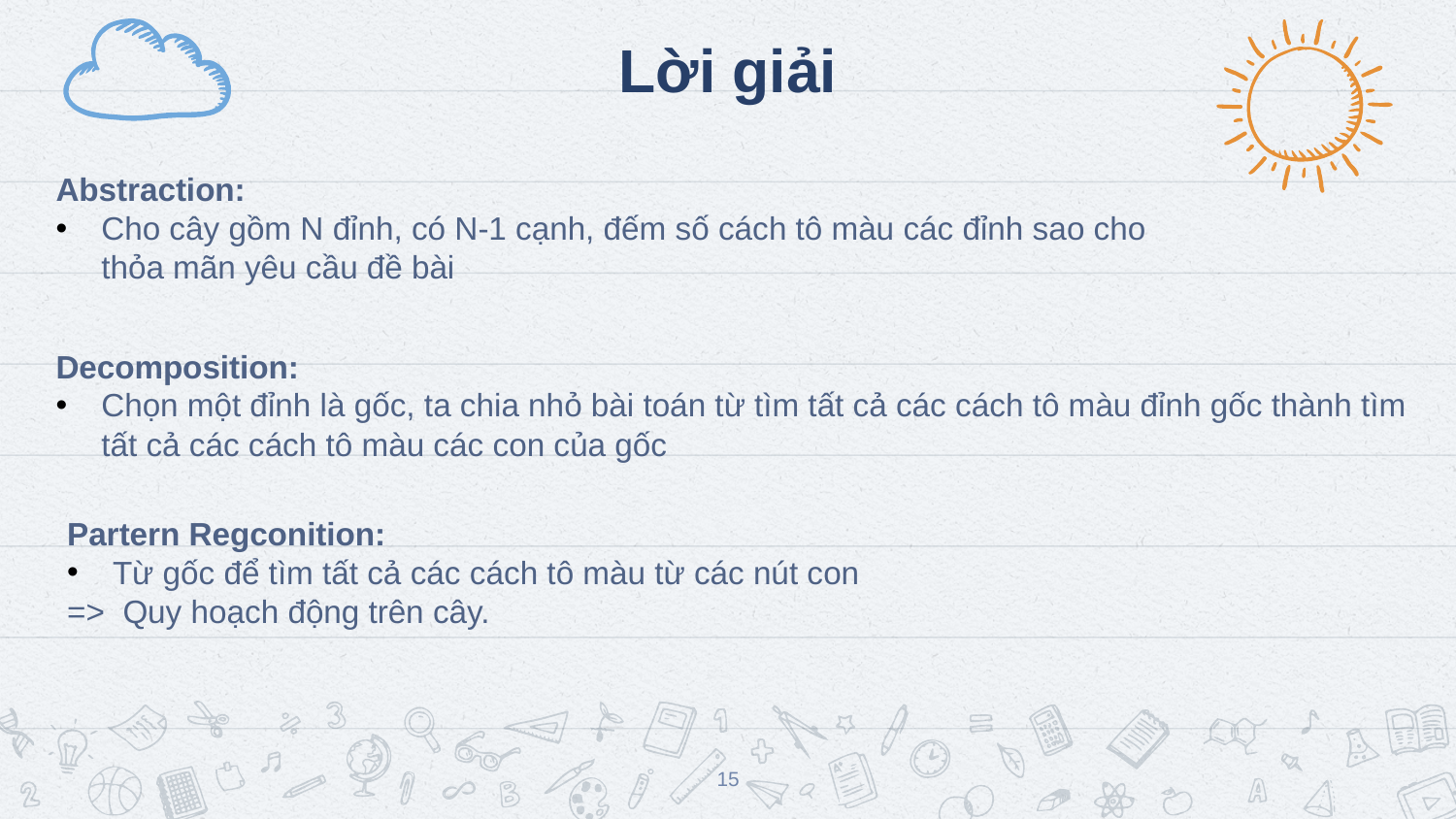

# Lời giải

Abstraction:
Cho cây gồm N đỉnh, có N-1 cạnh, đếm số cách tô màu các đỉnh sao cho thỏa mãn yêu cầu đề bài
Decomposition:
Chọn một đỉnh là gốc, ta chia nhỏ bài toán từ tìm tất cả các cách tô màu đỉnh gốc thành tìm tất cả các cách tô màu các con của gốc
Partern Regconition:
Từ gốc để tìm tất cả các cách tô màu từ các nút con
=>  Quy hoạch động trên cây.

15